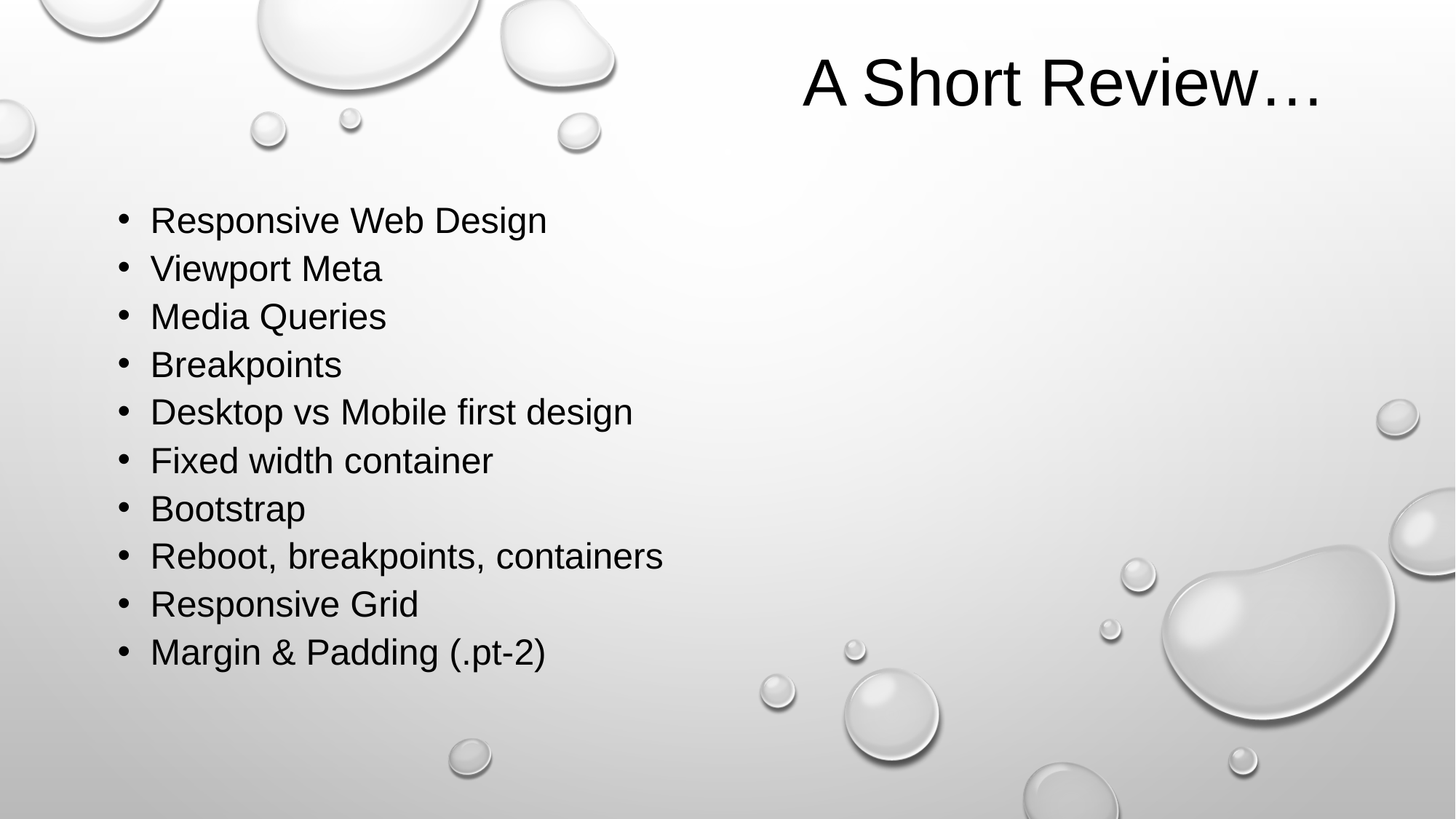

# A Short Review…
Responsive Web Design
Viewport Meta
Media Queries
Breakpoints
Desktop vs Mobile first design
Fixed width container
Bootstrap
Reboot, breakpoints, containers
Responsive Grid
Margin & Padding (.pt-2)